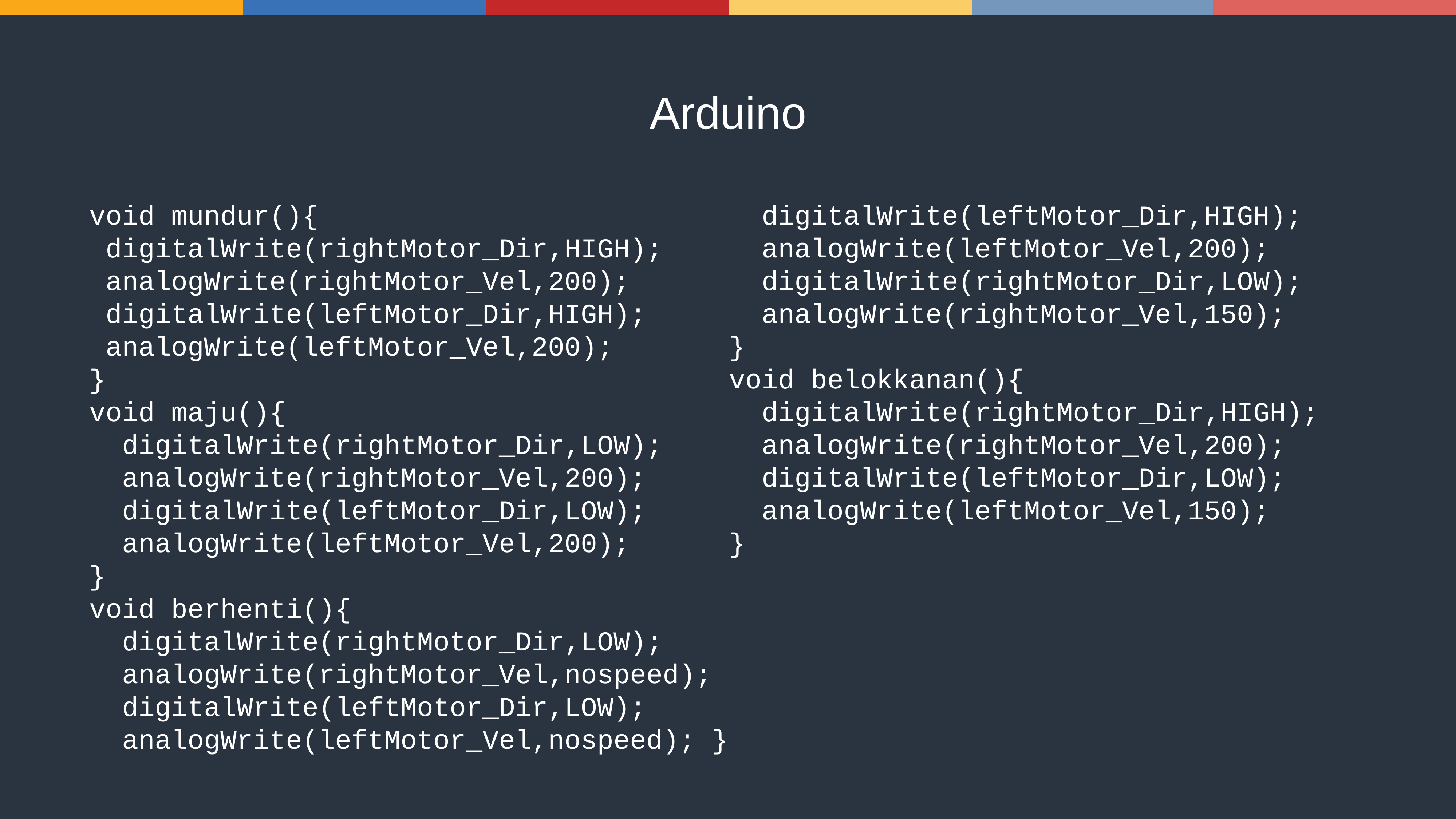

Arduino
void mundur(){
 digitalWrite(rightMotor_Dir,HIGH);   
 analogWrite(rightMotor_Vel,200);  
 digitalWrite(leftMotor_Dir,HIGH);
 analogWrite(leftMotor_Vel,200);  
}
void maju(){
  digitalWrite(rightMotor_Dir,LOW);
  analogWrite(rightMotor_Vel,200);  
  digitalWrite(leftMotor_Dir,LOW);  
  analogWrite(leftMotor_Vel,200);  
}
void berhenti(){
  digitalWrite(rightMotor_Dir,LOW);  
  analogWrite(rightMotor_Vel,nospeed);   digitalWrite(leftMotor_Dir,LOW);  
  analogWrite(leftMotor_Vel,nospeed); }

void belokkiri(){
  digitalWrite(leftMotor_Dir,HIGH);  
  analogWrite(leftMotor_Vel,200);  
  digitalWrite(rightMotor_Dir,LOW);  
  analogWrite(rightMotor_Vel,150);  
}
void belokkanan(){
  digitalWrite(rightMotor_Dir,HIGH);  
  analogWrite(rightMotor_Vel,200);  
  digitalWrite(leftMotor_Dir,LOW);  
  analogWrite(leftMotor_Vel,150);  
}